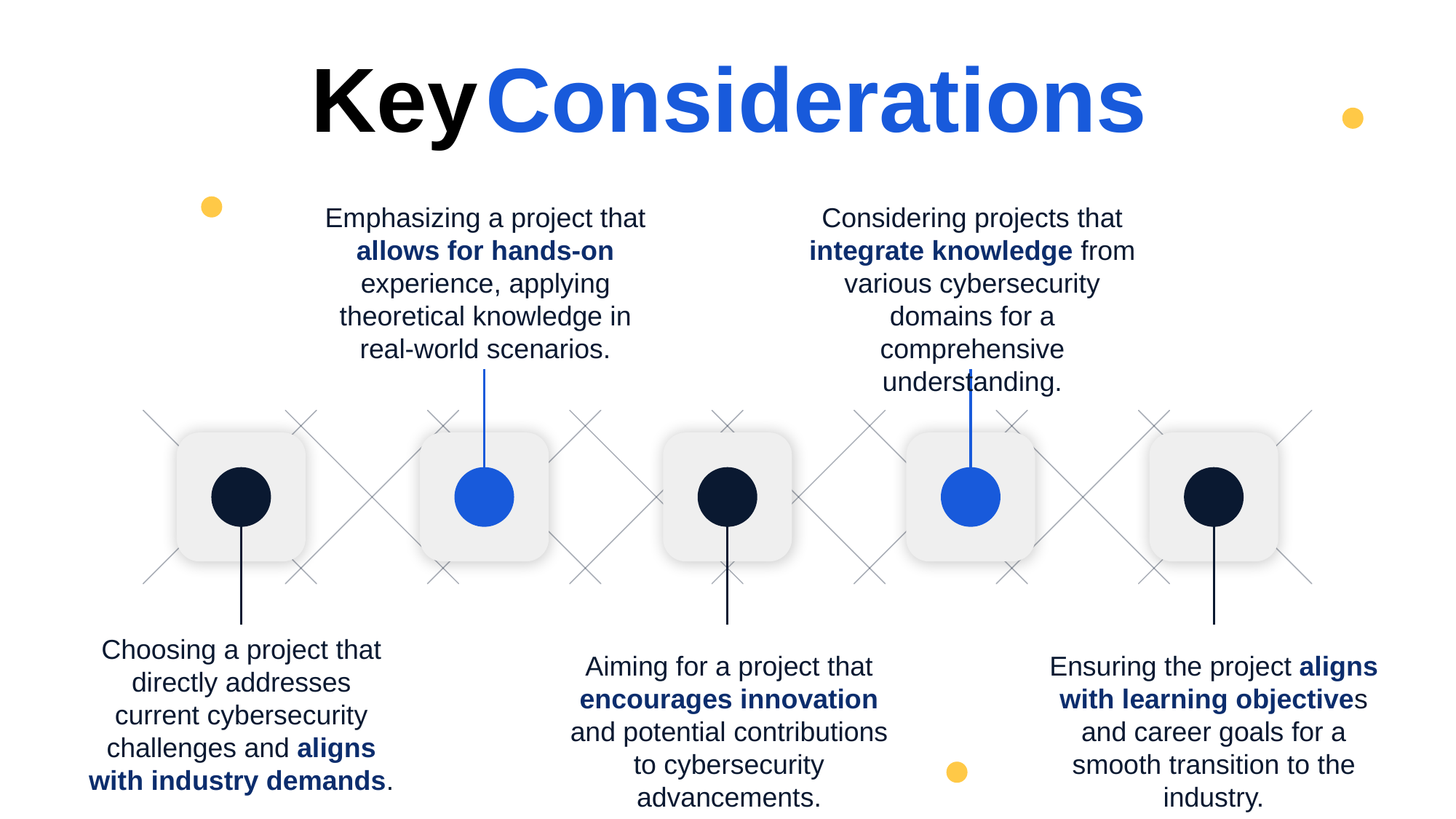

Key Considerations

Emphasizing a project that allows for hands-on experience, applying theoretical knowledge in real-world scenarios.
Considering projects that integrate knowledge from various cybersecurity domains for a comprehensive understanding.

Choosing a project that directly addresses current cybersecurity challenges and aligns with industry demands.
Aiming for a project that encourages innovation and potential contributions to cybersecurity advancements.
Ensuring the project aligns with learning objectives and career goals for a smooth transition to the industry.